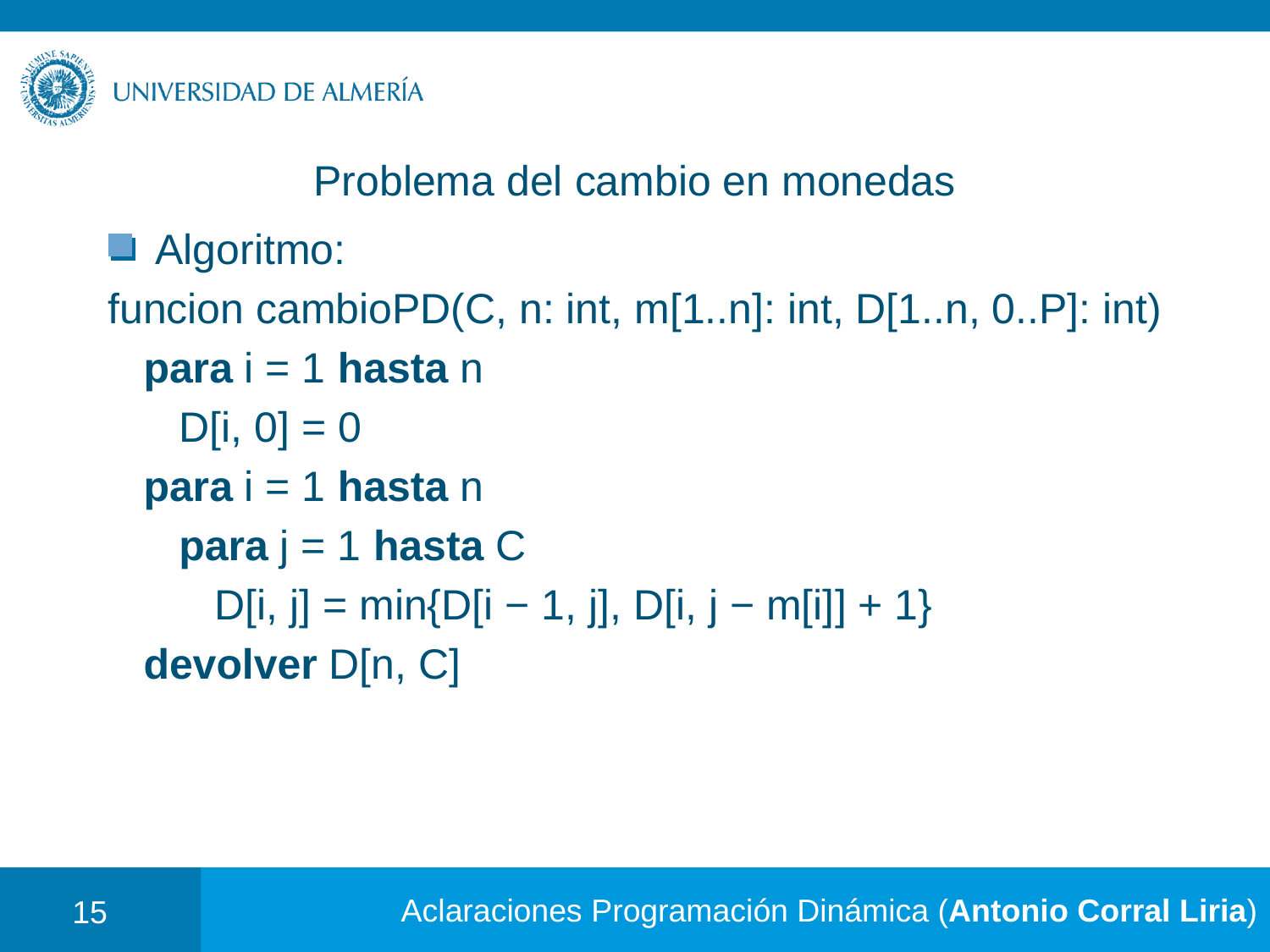

# Problema del cambio en monedas
Algoritmo:
funcion cambioPD(C, n: int, m[1..n]: int, D[1..n, 0..P]: int)
   para i = 1 hasta n
      D[i, 0] = 0
   para i = 1 hasta n
      para j = 1 hasta C
         D[i, j] = min{D[i − 1, j], D[i, j − m[i]] + 1}
   devolver D[n, C]
15